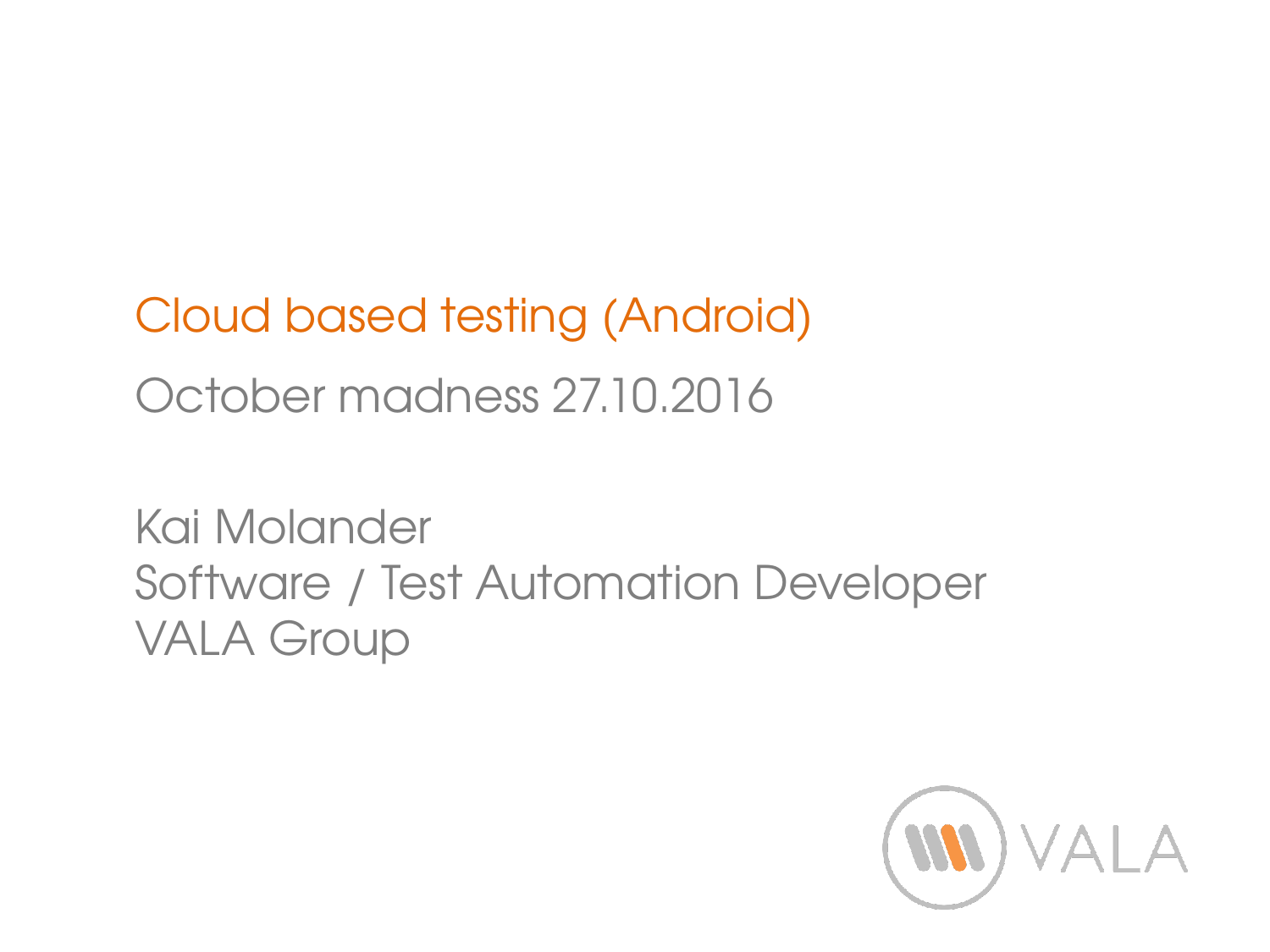

Cloud based testing (Android)
October madness 27.10.2016

Kai Molander
Software / Test Automation Developer
VALA Group